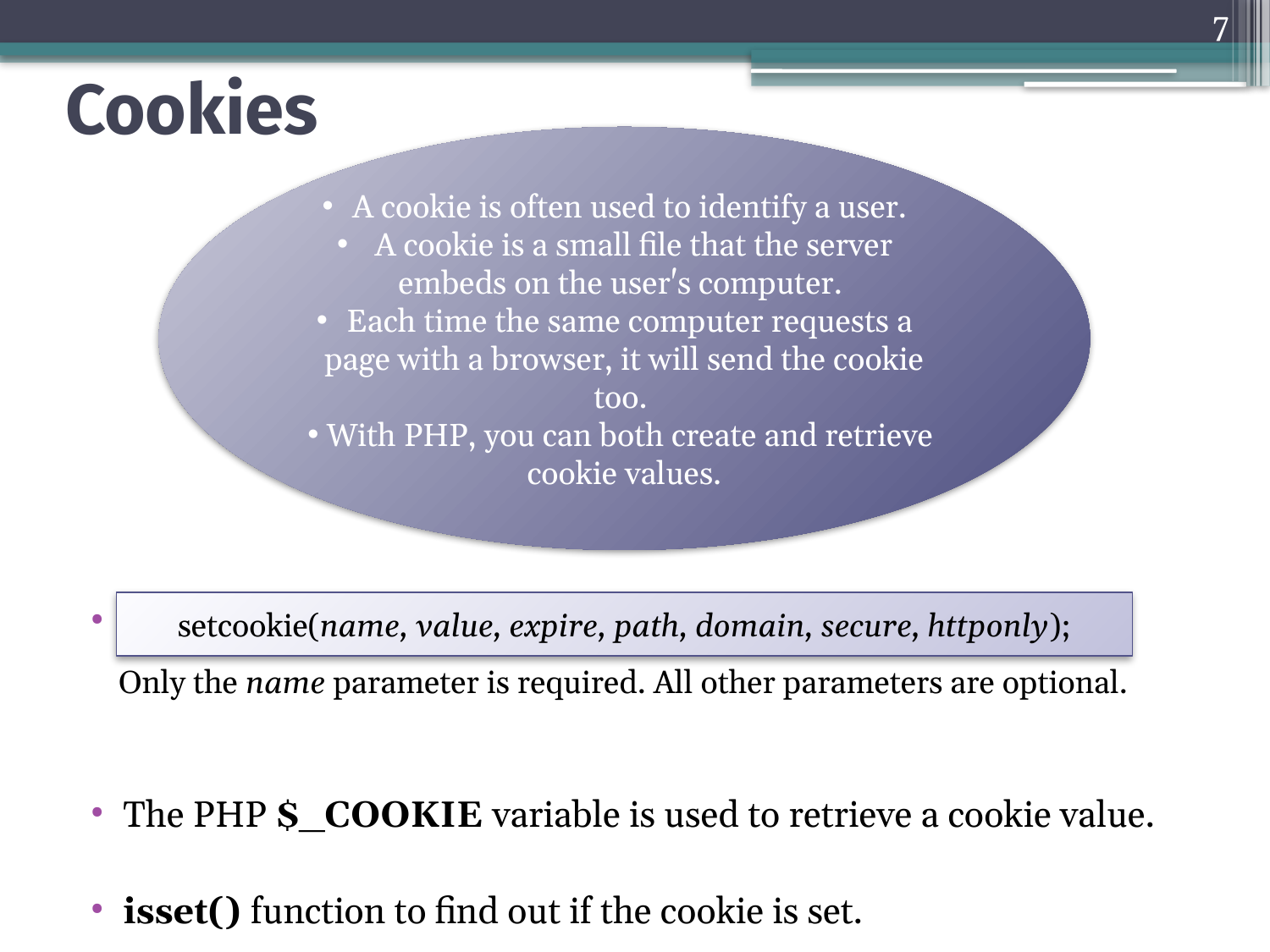

7
# Cookies
A cookie is often used to identify a user.
 A cookie is a small file that the server embeds on the user's computer.
Each time the same computer requests a page with a browser, it will send the cookie too.
With PHP, you can both create and retrieve cookie values.

A cookie is created with the setcookie() function:

The PHP $_COOKIE variable is used to retrieve a cookie value.

isset() function to find out if the cookie is set.

setcookie(name, value, expire, path, domain, secure, httponly);
Only the name parameter is required. All other parameters are optional.